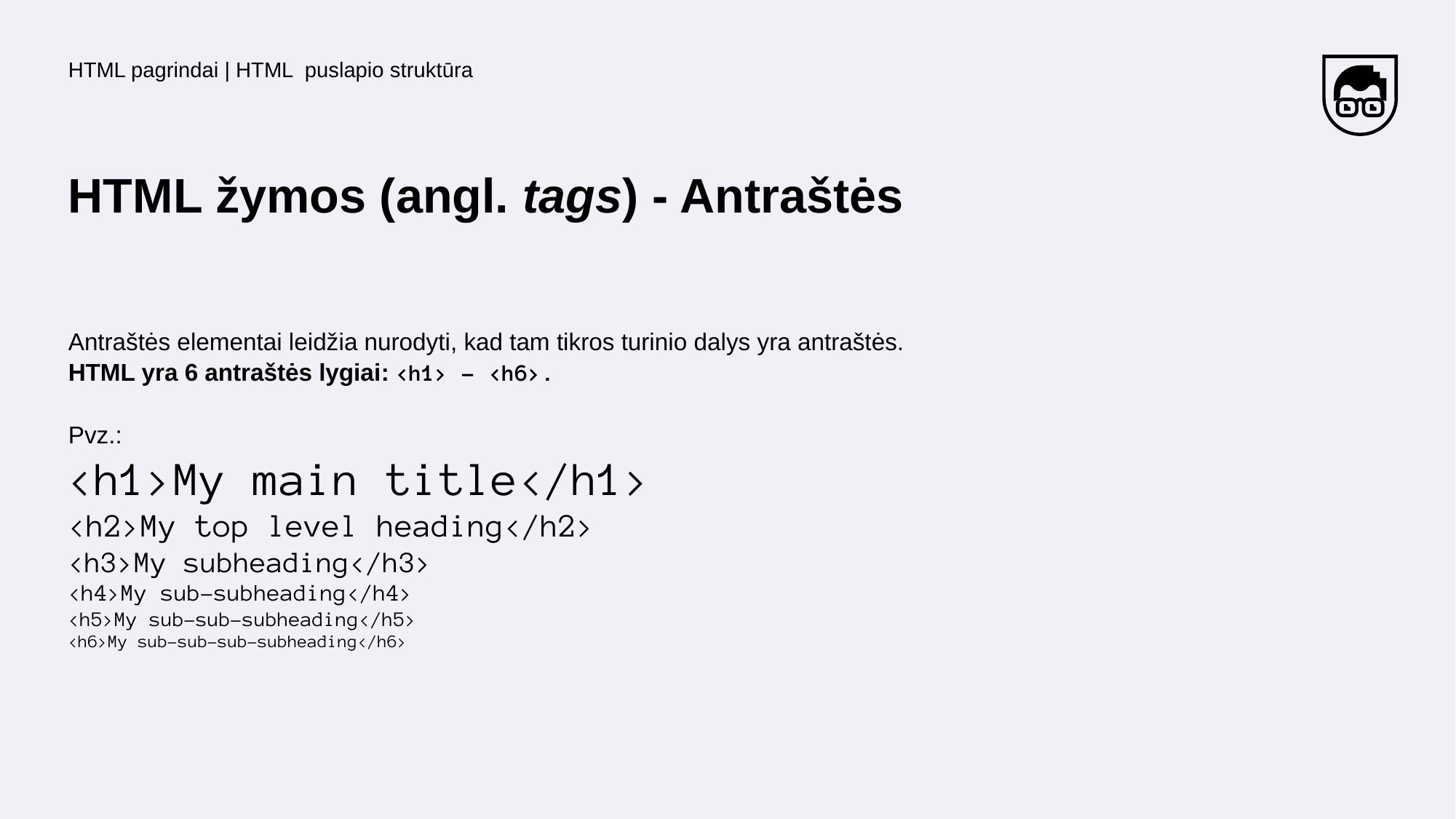

HTML pagrindai | HTML  puslapio struktūra
# HTML žymos (angl. tags) - Antraštės

Antraštės elementai leidžia nurodyti, kad tam tikros turinio dalys yra antraštės.
HTML yra 6 antraštės lygiai: <h1> - <h6>.

Pvz.:
<h1>My main title</h1>
<h2>My top level heading</h2>
<h3>My subheading</h3>
<h4>My sub-subheading</h4>
<h5>My sub-sub-subheading</h5>
<h6>My sub-sub-sub-subheading</h6>